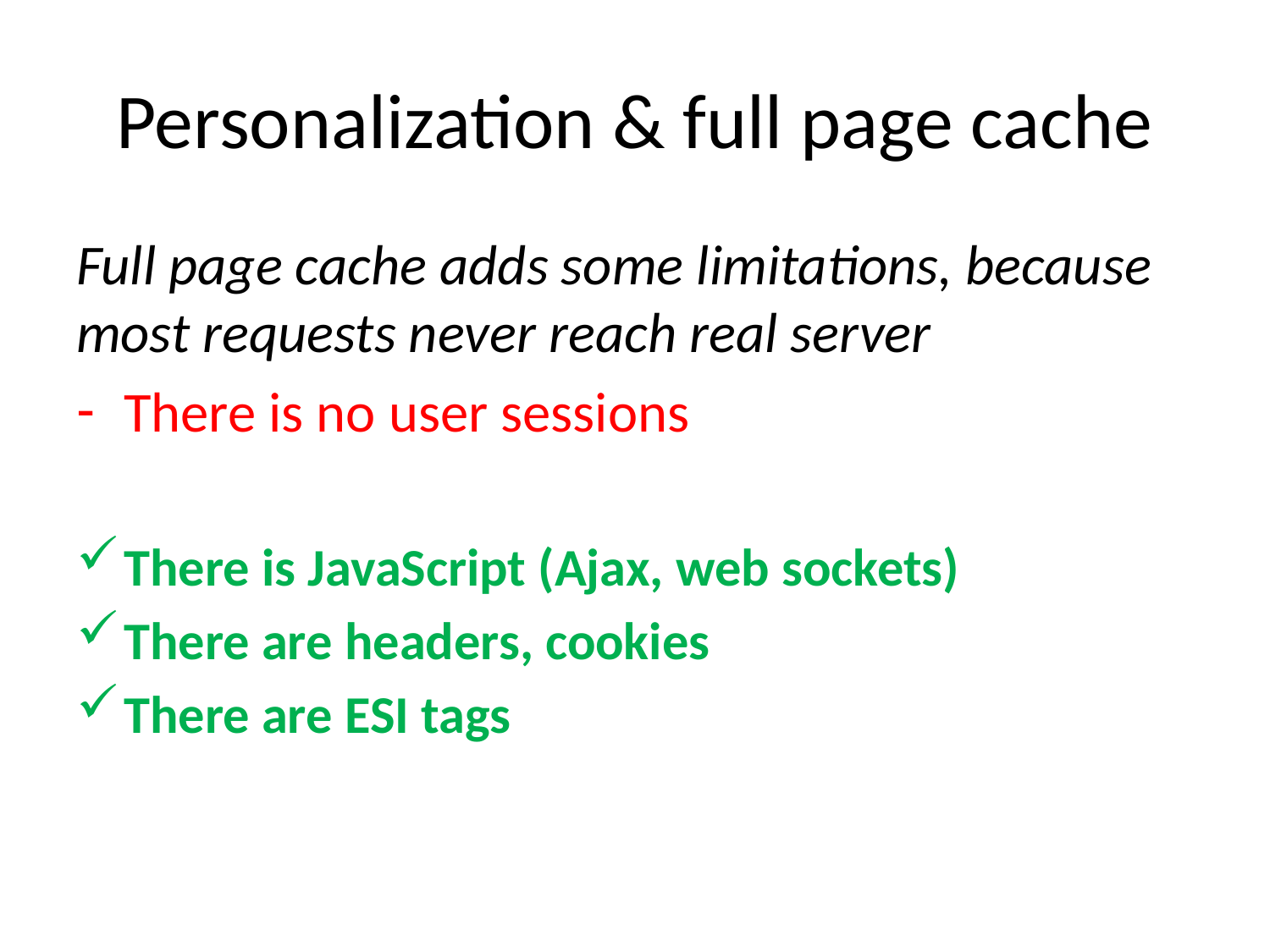

# Personalization & full page cache
Full page cache adds some limitations, because most requests never reach real server
There is no user sessions

There is JavaScript (Ajax, web sockets)
There are headers, cookies
There are ESI tags